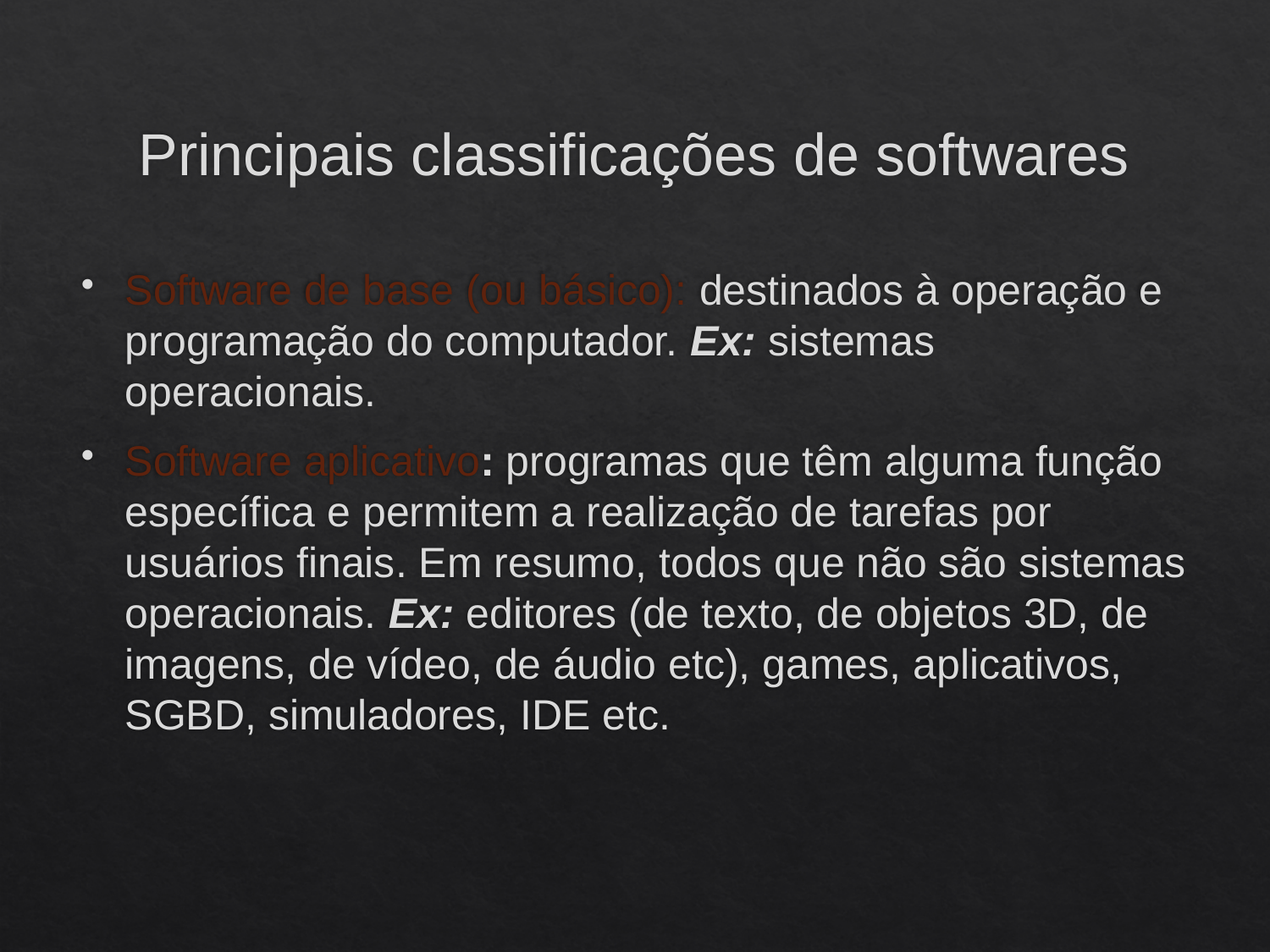

# Principais classificações de softwares
Software de base (ou básico): destinados à operação e programação do computador. Ex: sistemas operacionais.
Software aplicativo: programas que têm alguma função específica e permitem a realização de tarefas por usuários finais. Em resumo, todos que não são sistemas operacionais. Ex: editores (de texto, de objetos 3D, de imagens, de vídeo, de áudio etc), games, aplicativos, SGBD, simuladores, IDE etc.